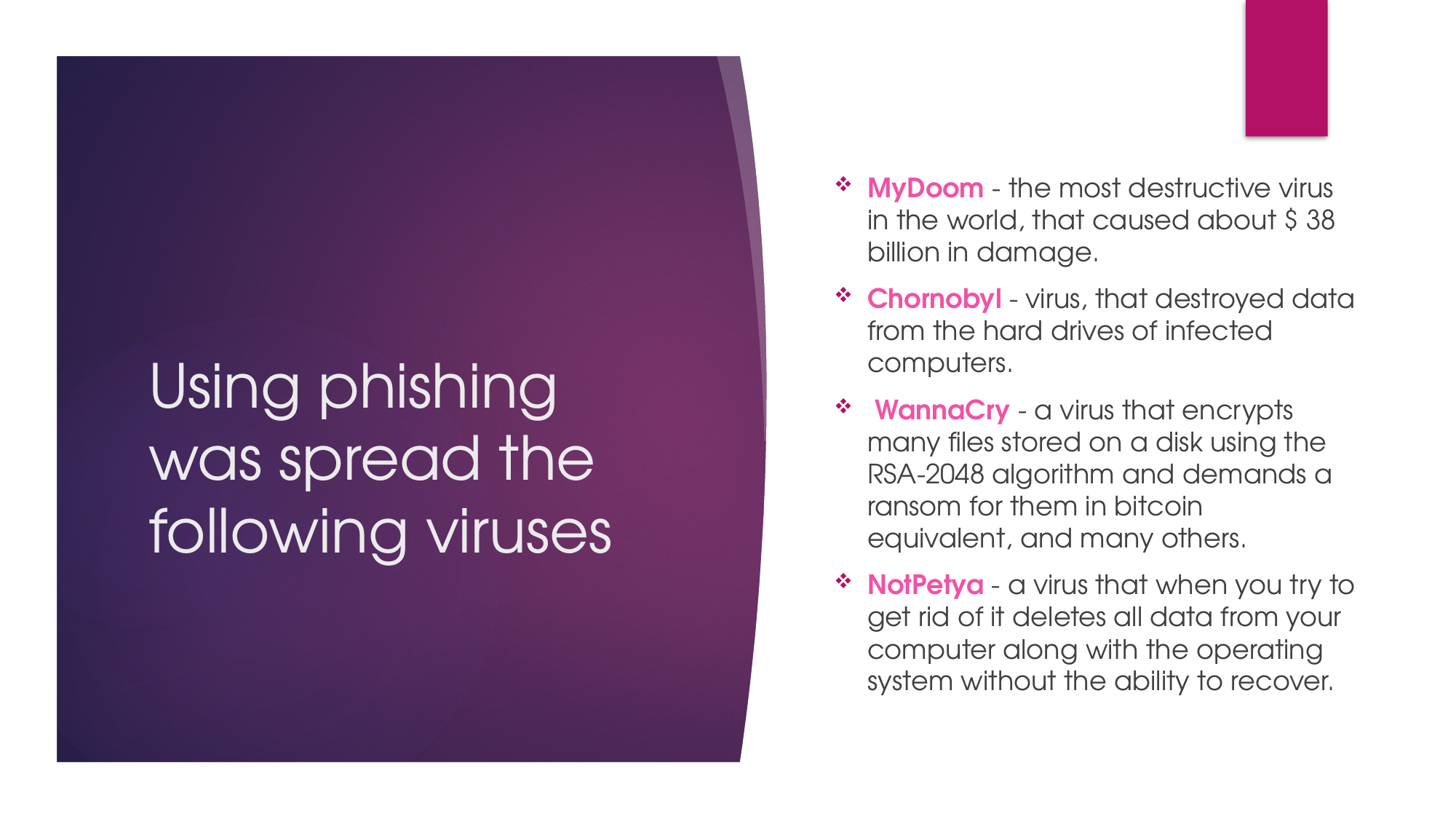

MyDoom - the most destructive virus in the world, that caused about $ 38 billion in damage.
Chornobyl - virus, that destroyed data from the hard drives of infected computers.
 WannaCry - a virus that encrypts many files stored on a disk using the RSA-2048 algorithm and demands a ransom for them in bitcoin equivalent, and many others.
NotPetya - a virus that when you try to get rid of it deletes all data from your computer along with the operating system without the ability to recover.
# Using phishing was spread the following viruses